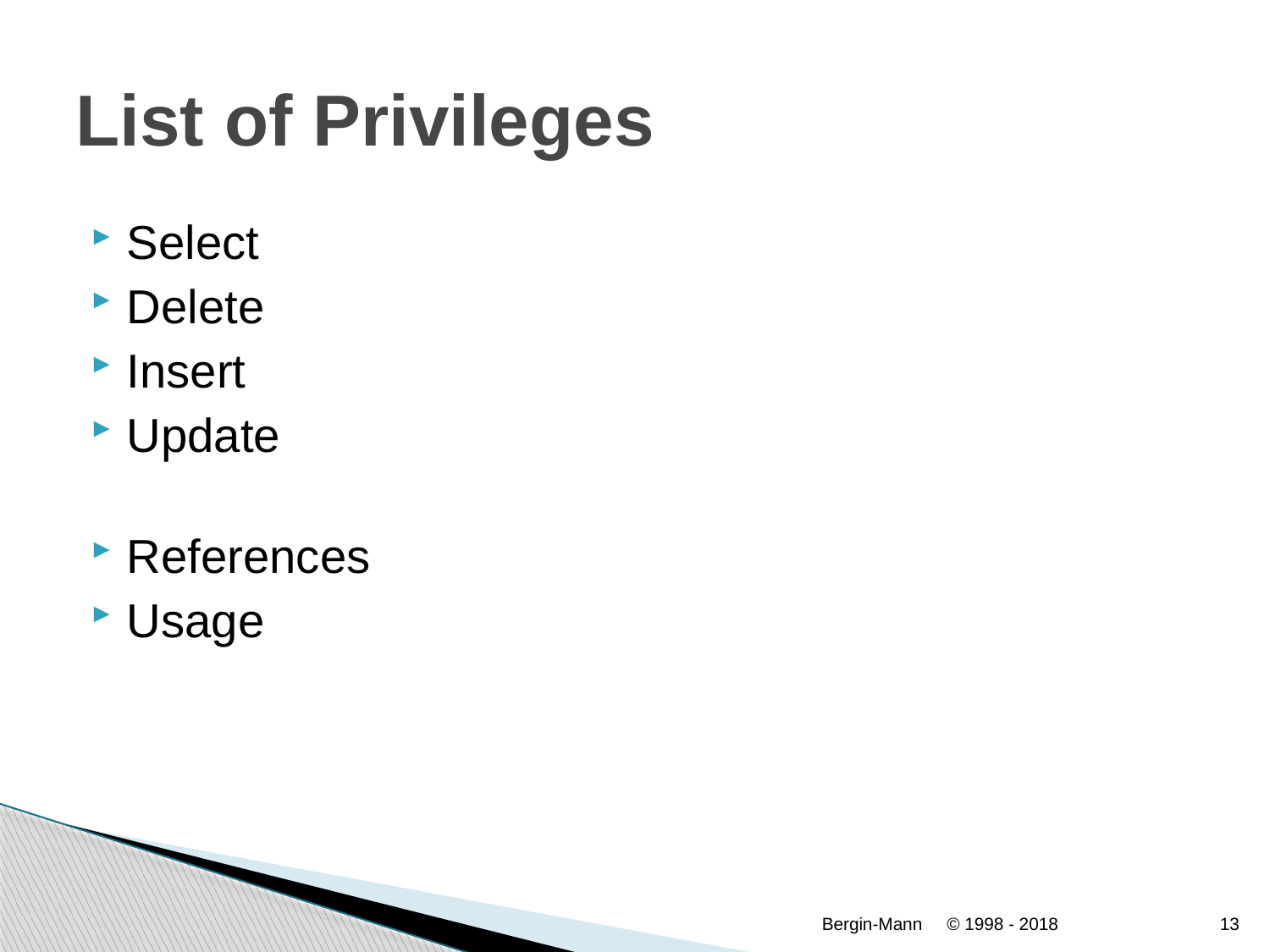

# List of Privileges
Select
Delete
Insert
Update
References
Usage
Bergin-Mann
© 1998 - 2018
13